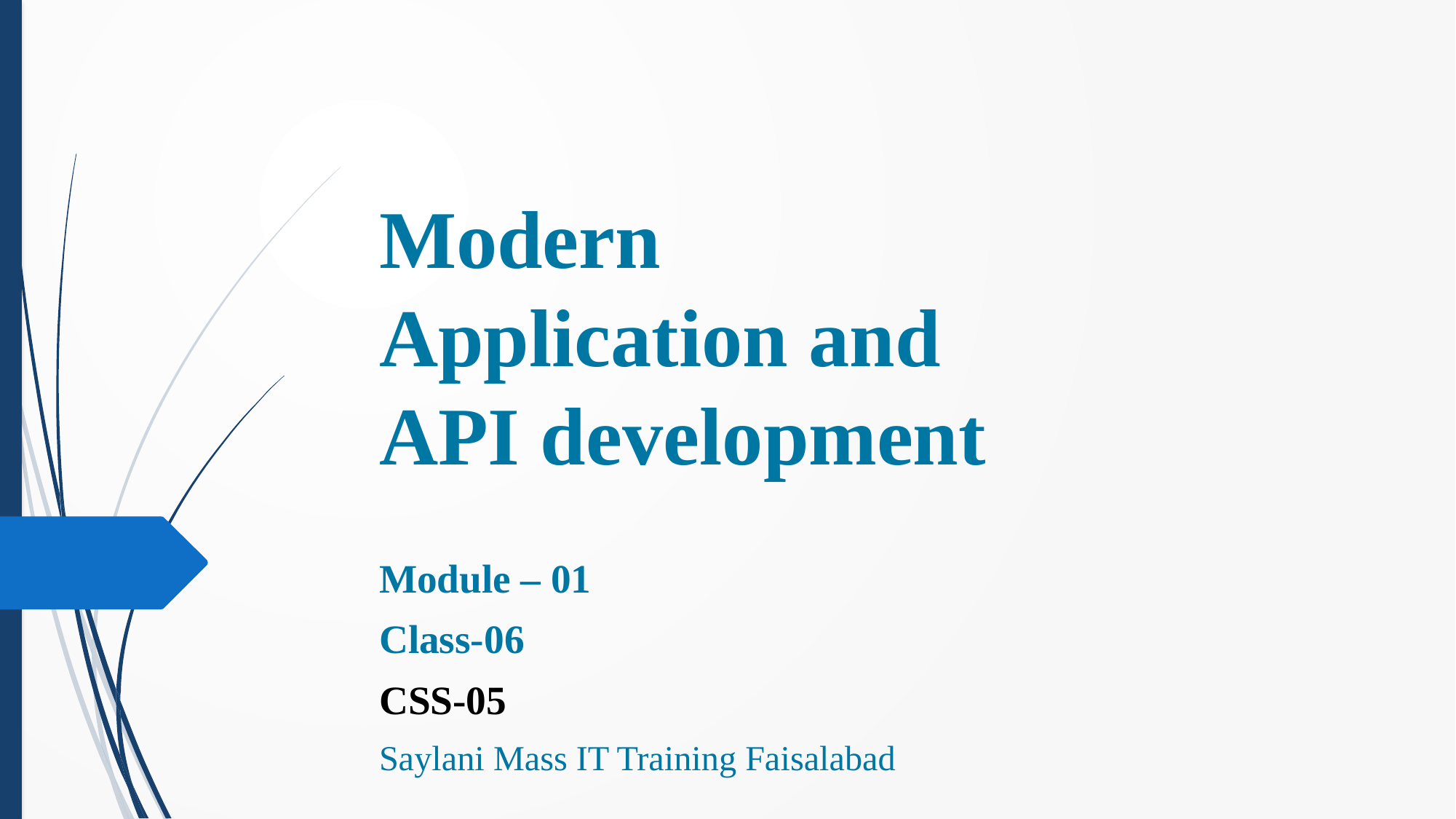

# Modern Application and API development
Module – 01
Class-06
CSS-05
Saylani Mass IT Training Faisalabad